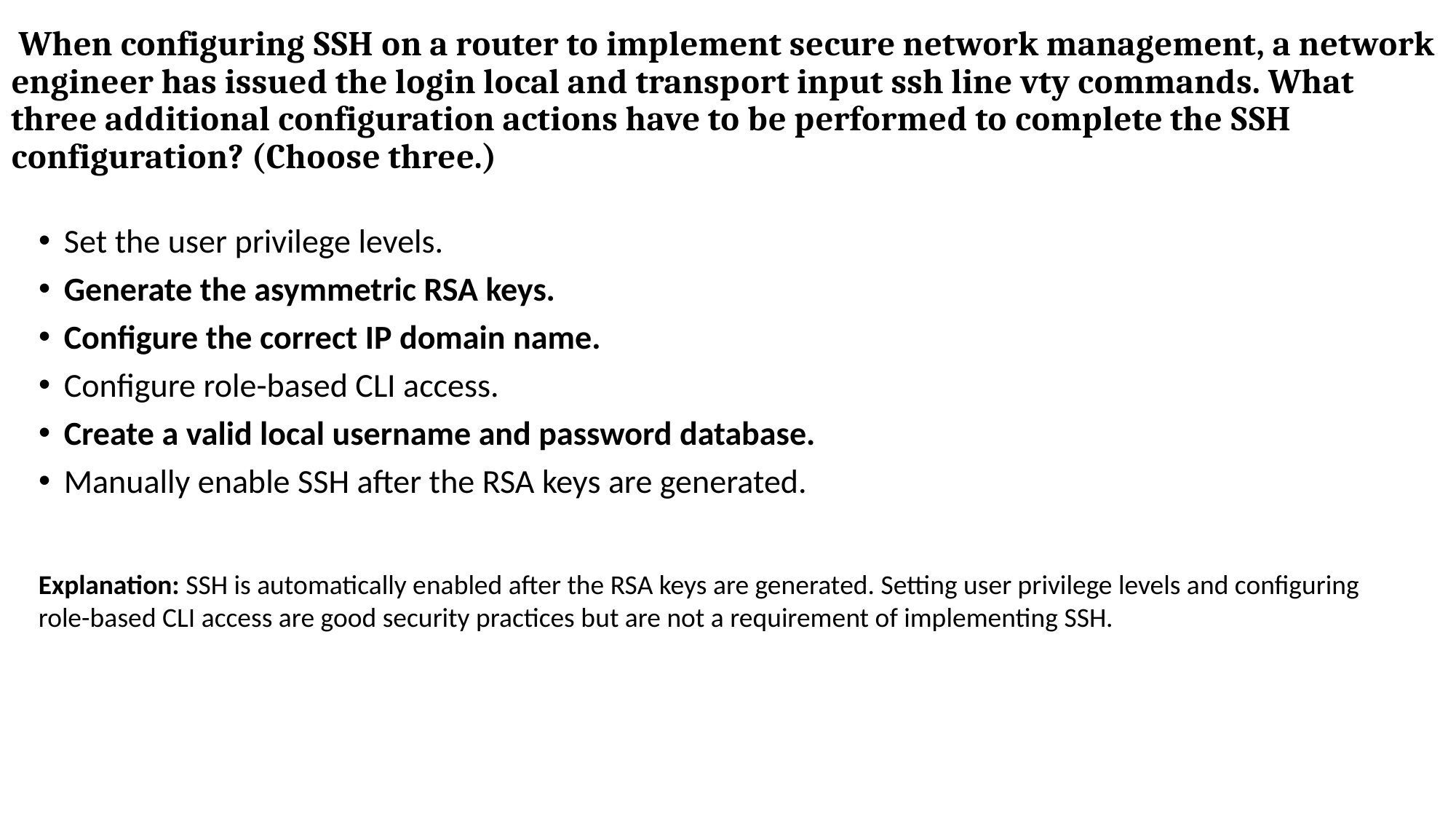

# When configuring SSH on a router to implement secure network management, a network engineer has issued the login local and transport input ssh line vty commands. What three additional configuration actions have to be performed to complete the SSH configuration? (Choose three.)
Set the user privilege levels.
Generate the asymmetric RSA keys.
Configure the correct IP domain name.
Configure role-based CLI access.
Create a valid local username and password database.
Manually enable SSH after the RSA keys are generated.
Explanation: SSH is automatically enabled after the RSA keys are generated. Setting user privilege levels and configuring role-based CLI access are good security practices but are not a requirement of implementing SSH.